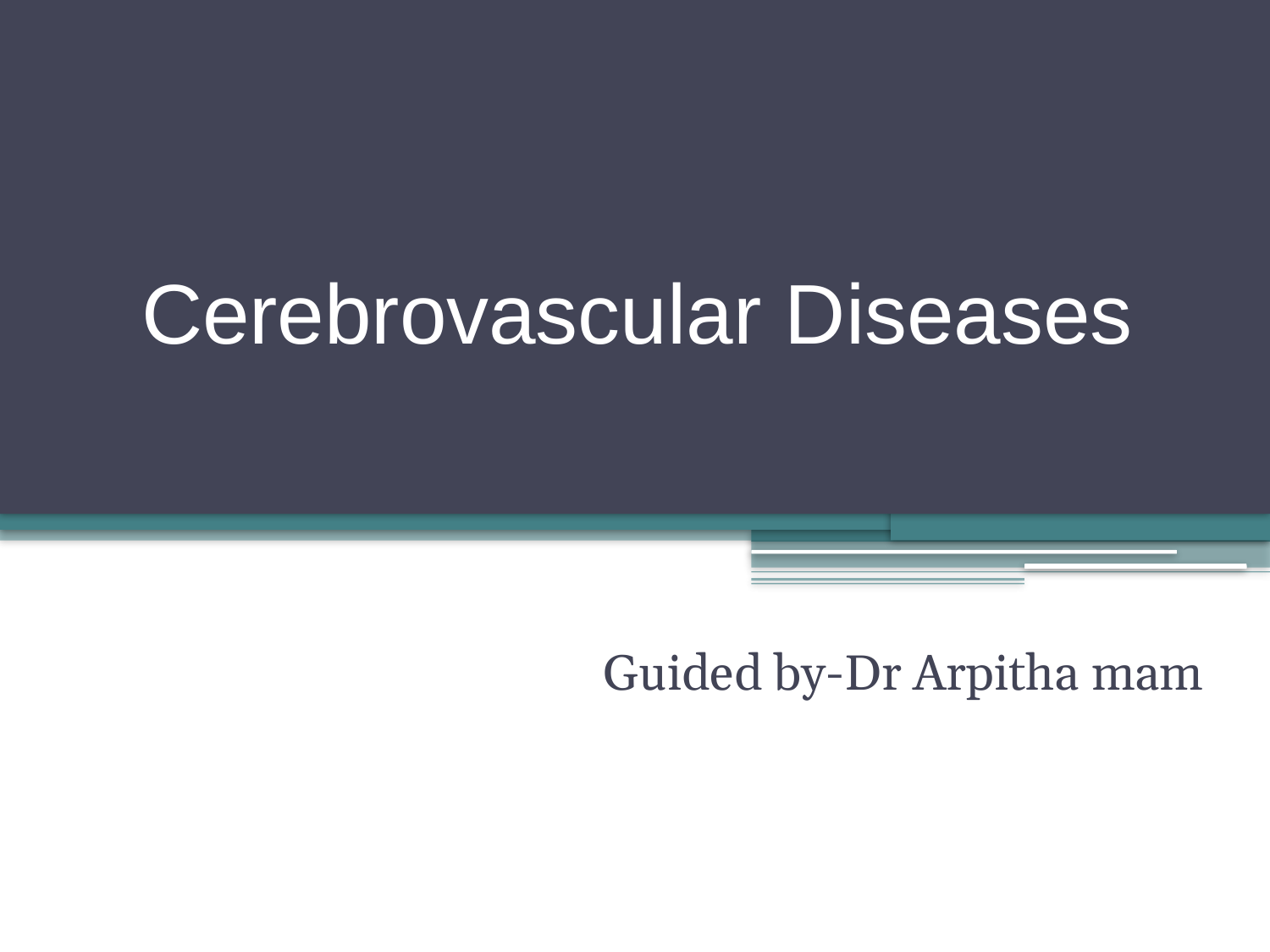

# Cerebrovascular Diseases
Guided by-Dr Arpitha mam